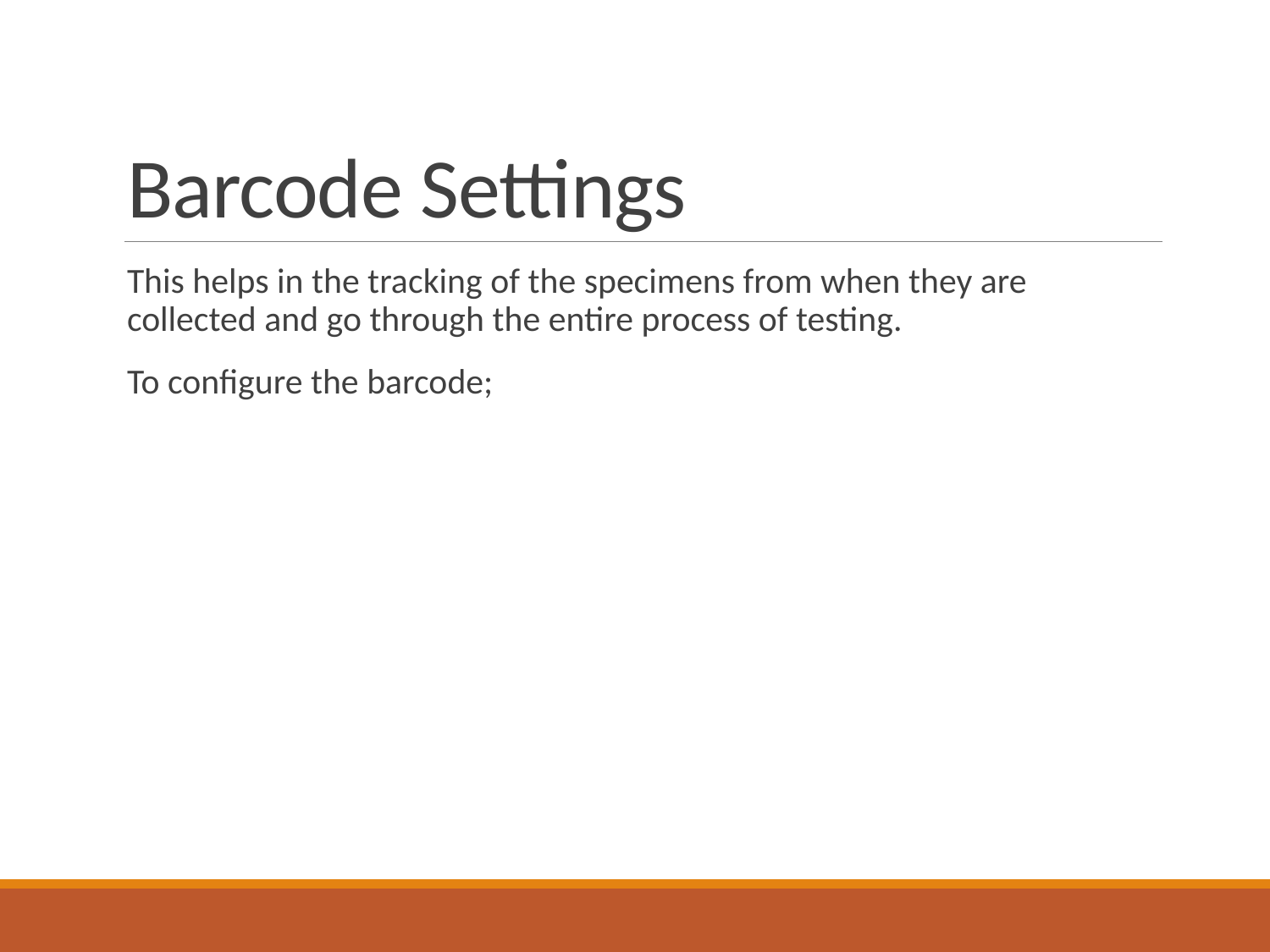

# Barcode Settings
This helps in the tracking of the specimens from when they are collected and go through the entire process of testing.
To configure the barcode;